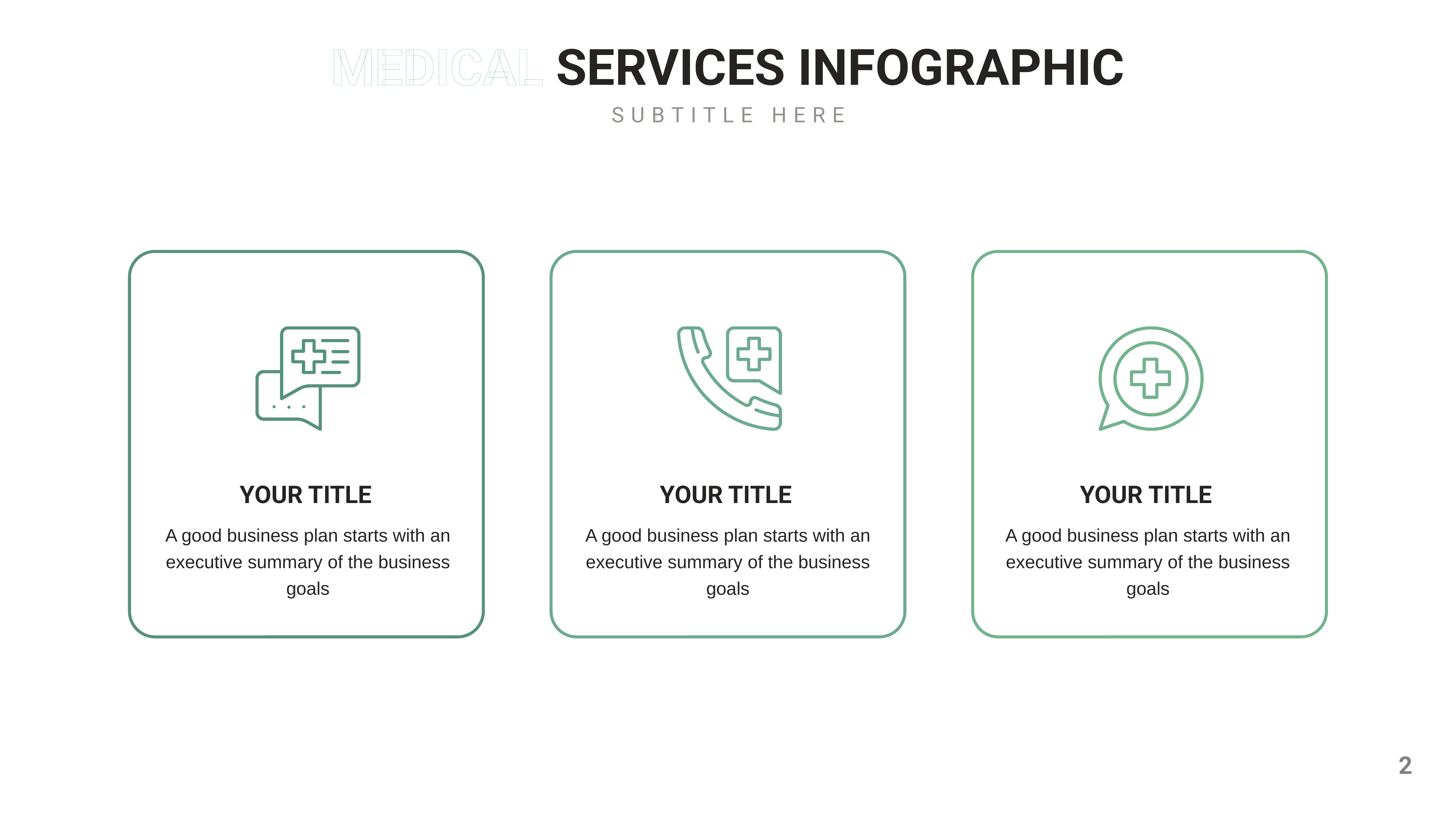

MEDICAL SERVICES INFOGRAPHIC
SUBTITLE HERE

YOUR TITLE
YOUR TITLE
YOUR TITLE
A good business plan starts with an executive summary of the business goals
A good business plan starts with an executive summary of the business goals
A good business plan starts with an executive summary of the business goals